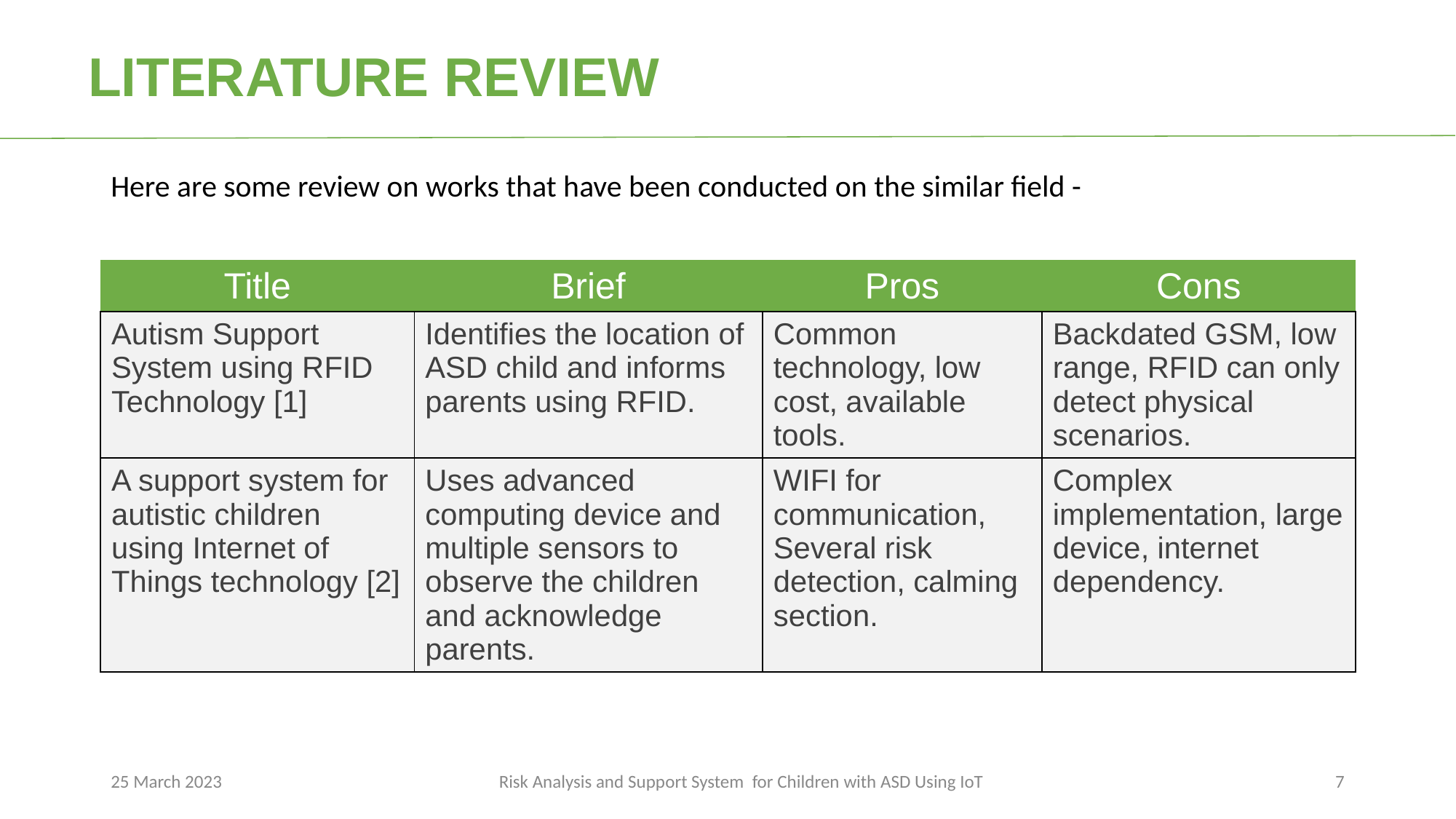

LITERATURE REVIEW

Here are some review on works that have been conducted on the similar field -
| Title | Brief | Pros | Cons |
| --- | --- | --- | --- |
| Autism Support System using RFID Technology [1] | Identifies the location of ASD child and informs parents using RFID. | Common technology, low cost, available tools. | Backdated GSM, low range, RFID can only detect physical scenarios. |
| A support system for autistic children using Internet of Things technology [2] | Uses advanced computing device and multiple sensors to observe the children and acknowledge parents. | WIFI for communication, Several risk detection, calming section. | Complex implementation, large device, internet dependency. |
25 March 2023
Risk Analysis and Support System  for Children with ASD Using IoT
7